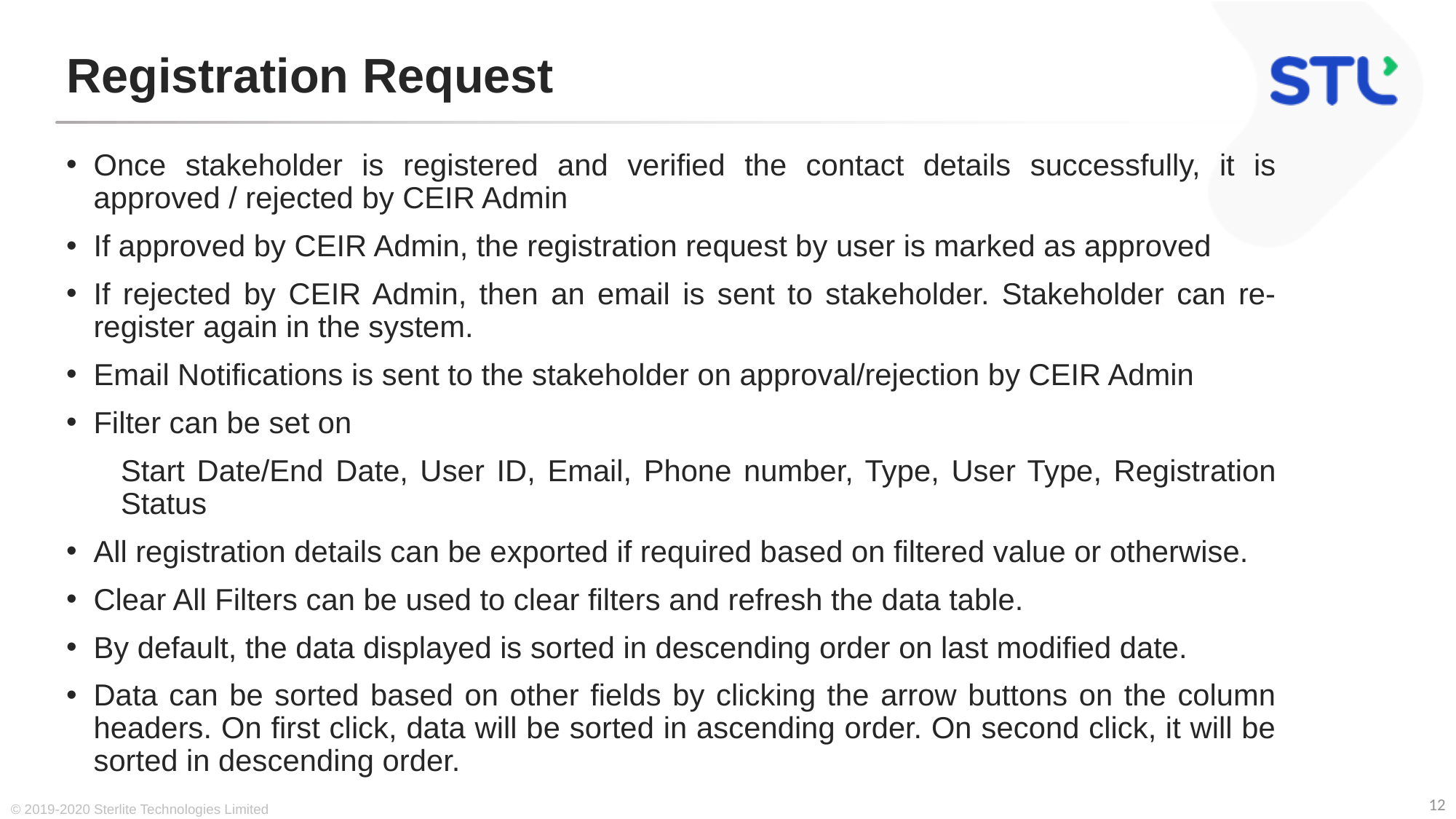

# Registration Request
Once stakeholder is registered and verified the contact details successfully, it is approved / rejected by CEIR Admin
If approved by CEIR Admin, the registration request by user is marked as approved
If rejected by CEIR Admin, then an email is sent to stakeholder. Stakeholder can re-register again in the system.
Email Notifications is sent to the stakeholder on approval/rejection by CEIR Admin
Filter can be set on
Start Date/End Date, User ID, Email, Phone number, Type, User Type, Registration Status
All registration details can be exported if required based on filtered value or otherwise.
Clear All Filters can be used to clear filters and refresh the data table.
By default, the data displayed is sorted in descending order on last modified date.
Data can be sorted based on other fields by clicking the arrow buttons on the column headers. On first click, data will be sorted in ascending order. On second click, it will be sorted in descending order.

© 2019-2020 Sterlite Technologies Limited
12